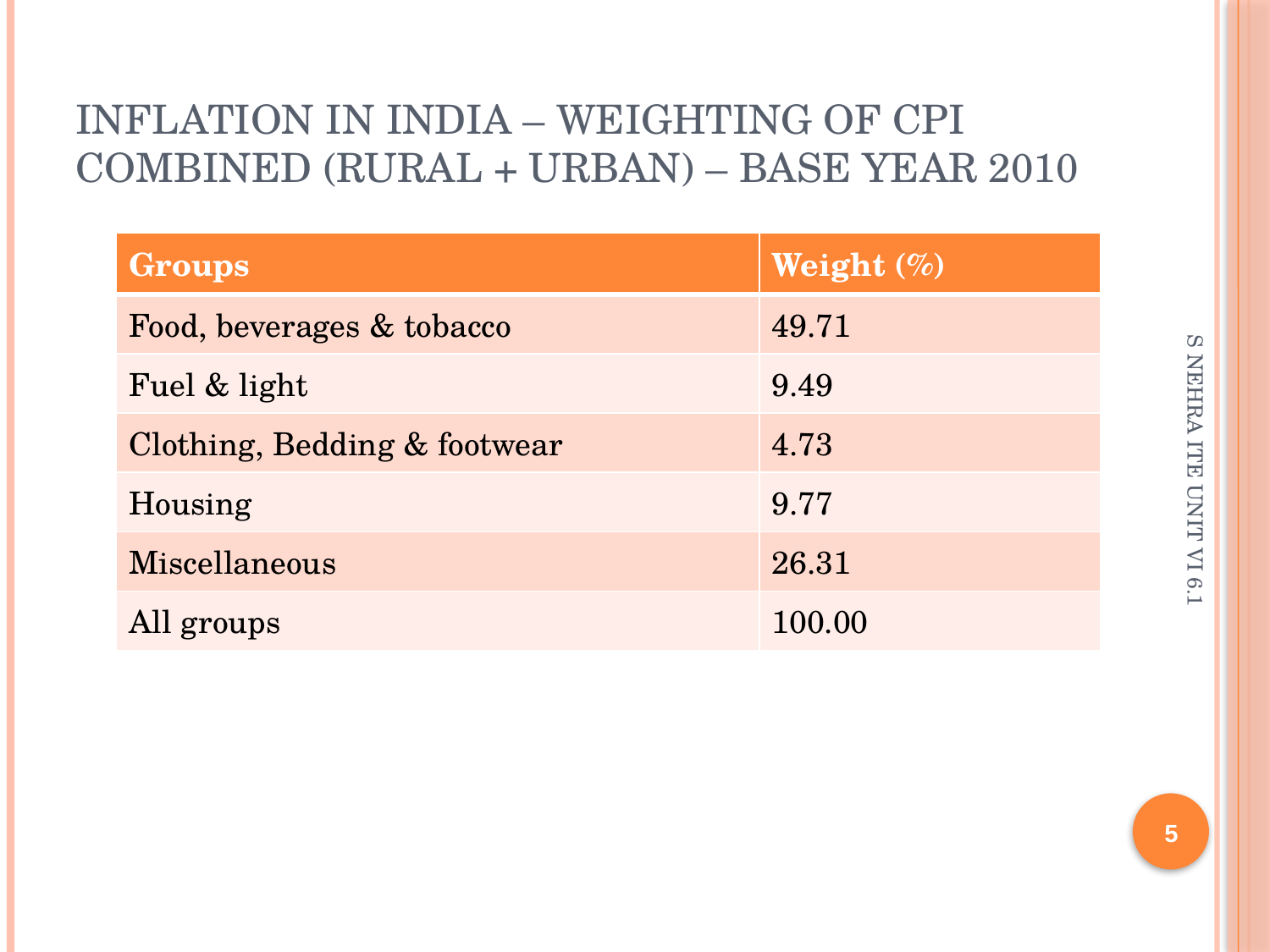

# Inflation in India – weighting of CPI Combined (Rural + Urban) – base year 2010
| Groups | Weight (%) |
| --- | --- |
| Food, beverages & tobacco | 49.71 |
| Fuel & light | 9.49 |
| Clothing, Bedding & footwear | 4.73 |
| Housing | 9.77 |
| Miscellaneous | 26.31 |
| All groups | 100.00 |
S NEHRA ITE UNIT VI 6.1
5